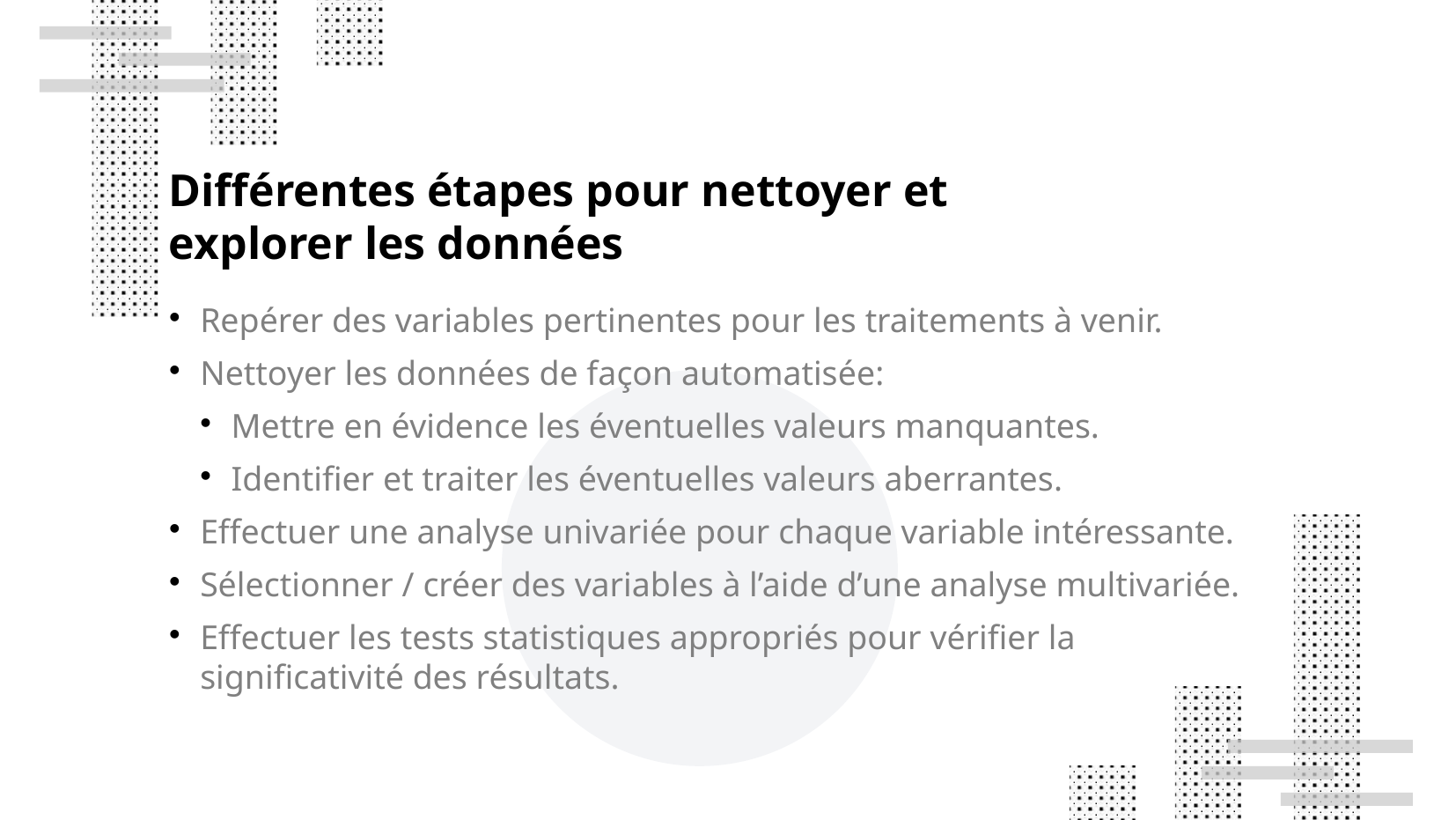

Différentes étapes pour nettoyer et explorer les données
Repérer des variables pertinentes pour les traitements à venir.
Nettoyer les données de façon automatisée:
Mettre en évidence les éventuelles valeurs manquantes.
Identifier et traiter les éventuelles valeurs aberrantes.
Effectuer une analyse univariée pour chaque variable intéressante.
Sélectionner / créer des variables à l’aide d’une analyse multivariée.
Effectuer les tests statistiques appropriés pour vérifier la significativité des résultats.